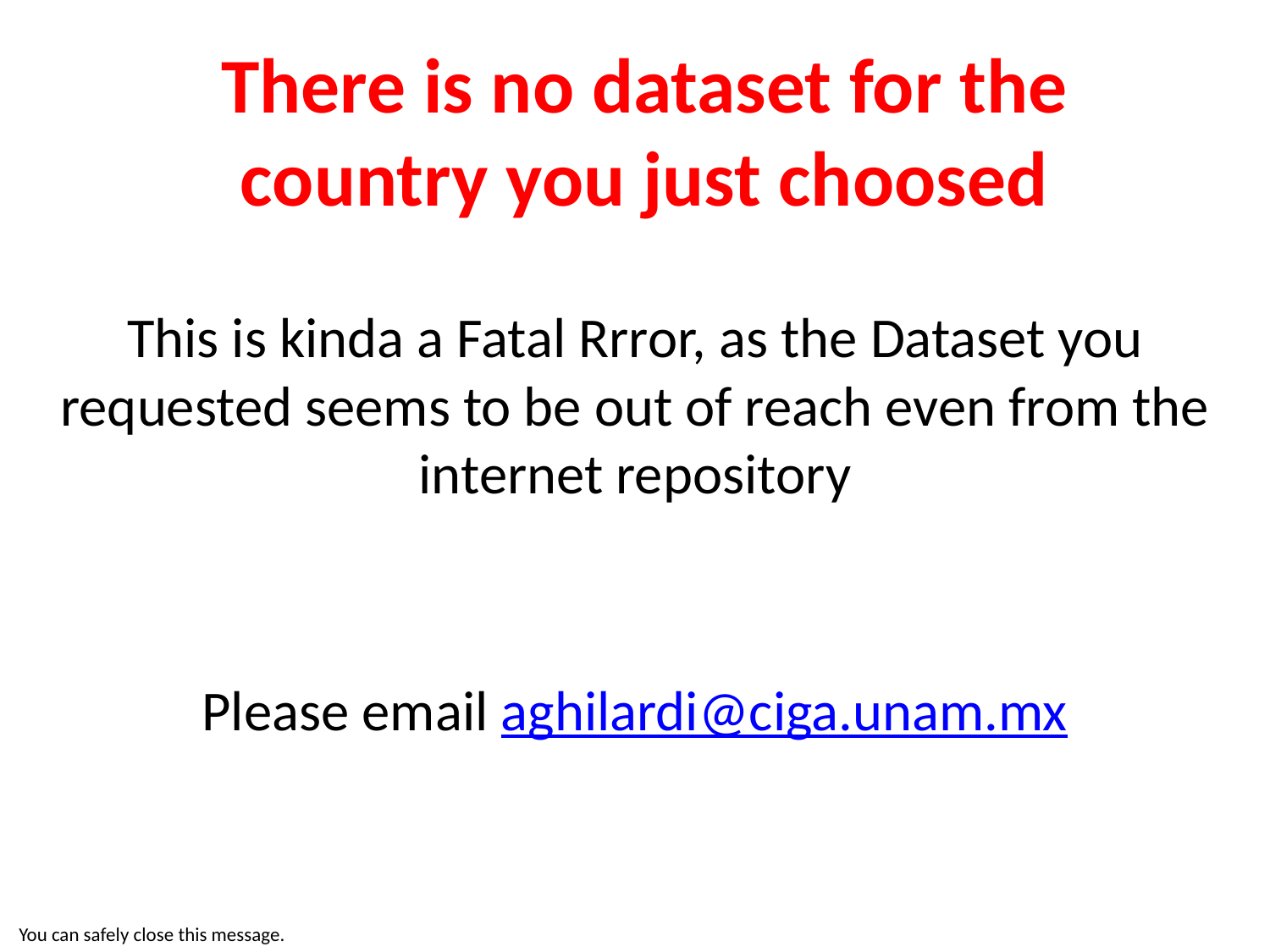

# There is no dataset for the country you just choosed

This is kinda a Fatal Rrror, as the Dataset you requested seems to be out of reach even from the internet repository

Please email aghilardi@ciga.unam.mx
You can safely close this message.